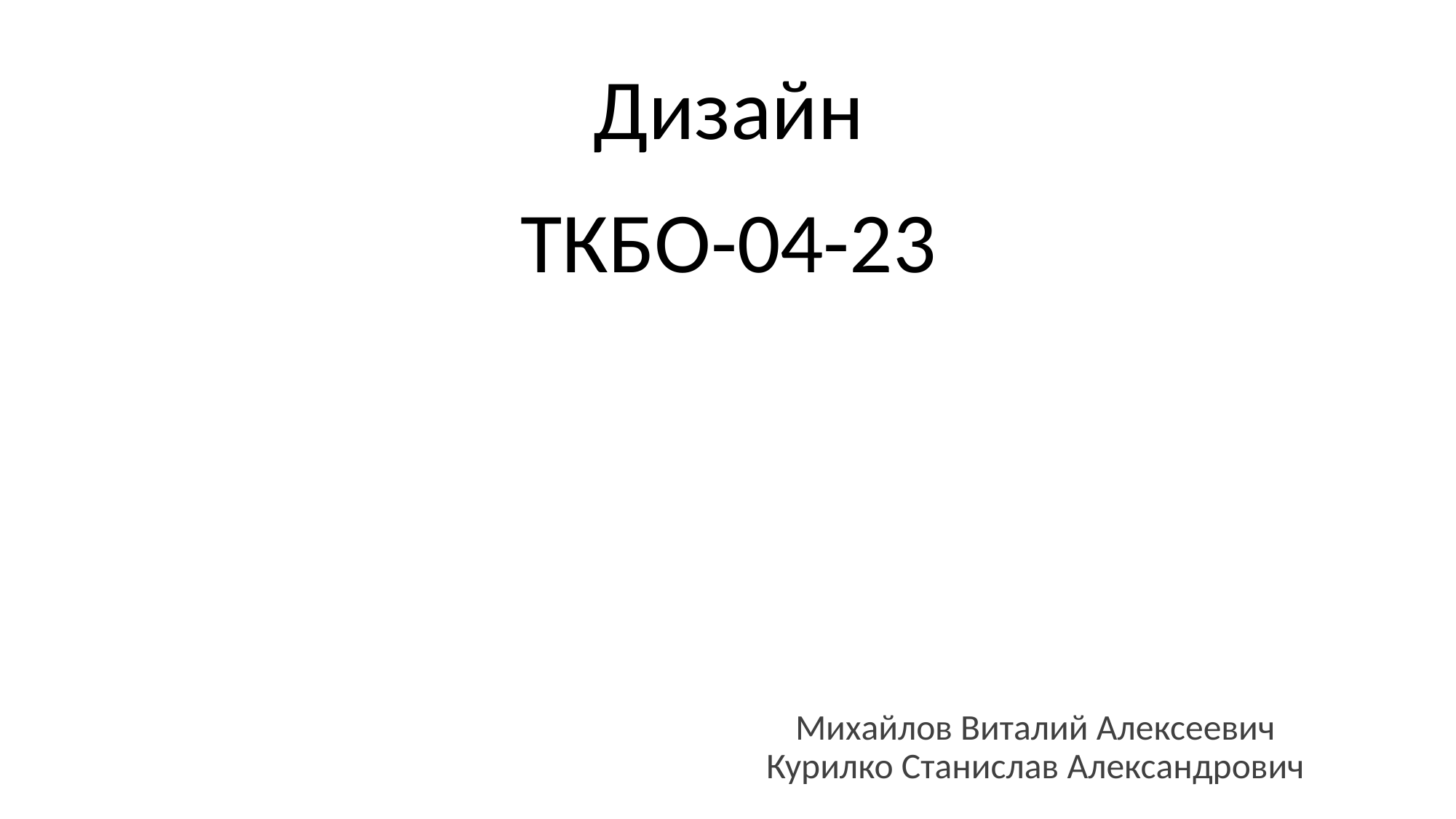

# Дизайн ТКБО-04-23
Михайлов Виталий Алексеевич
Курилко Станислав Александрович